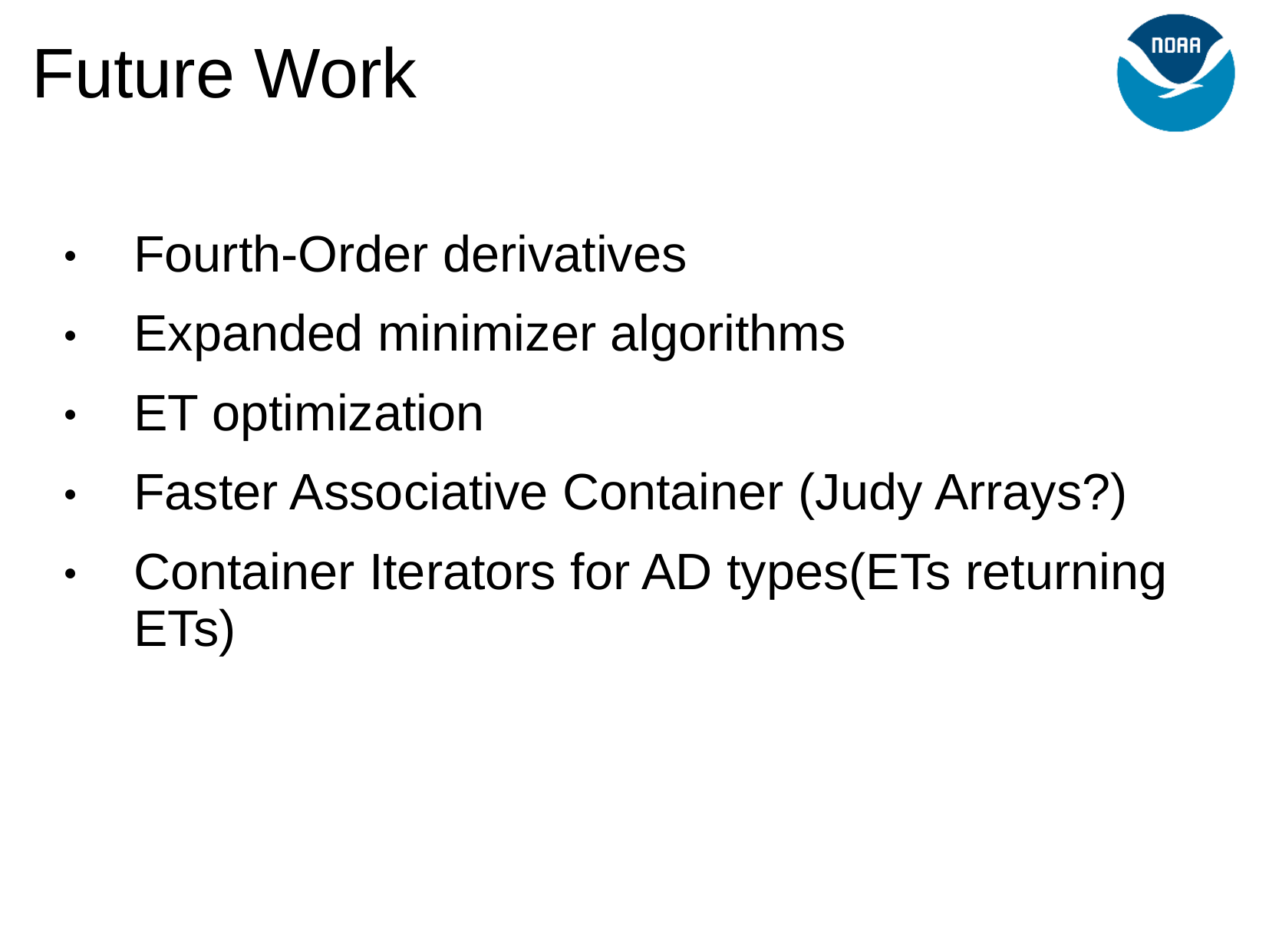

Future Work
Fourth-Order derivatives
Expanded minimizer algorithms
ET optimization
Faster Associative Container (Judy Arrays?)
Container Iterators for AD types(ETs returning ETs)